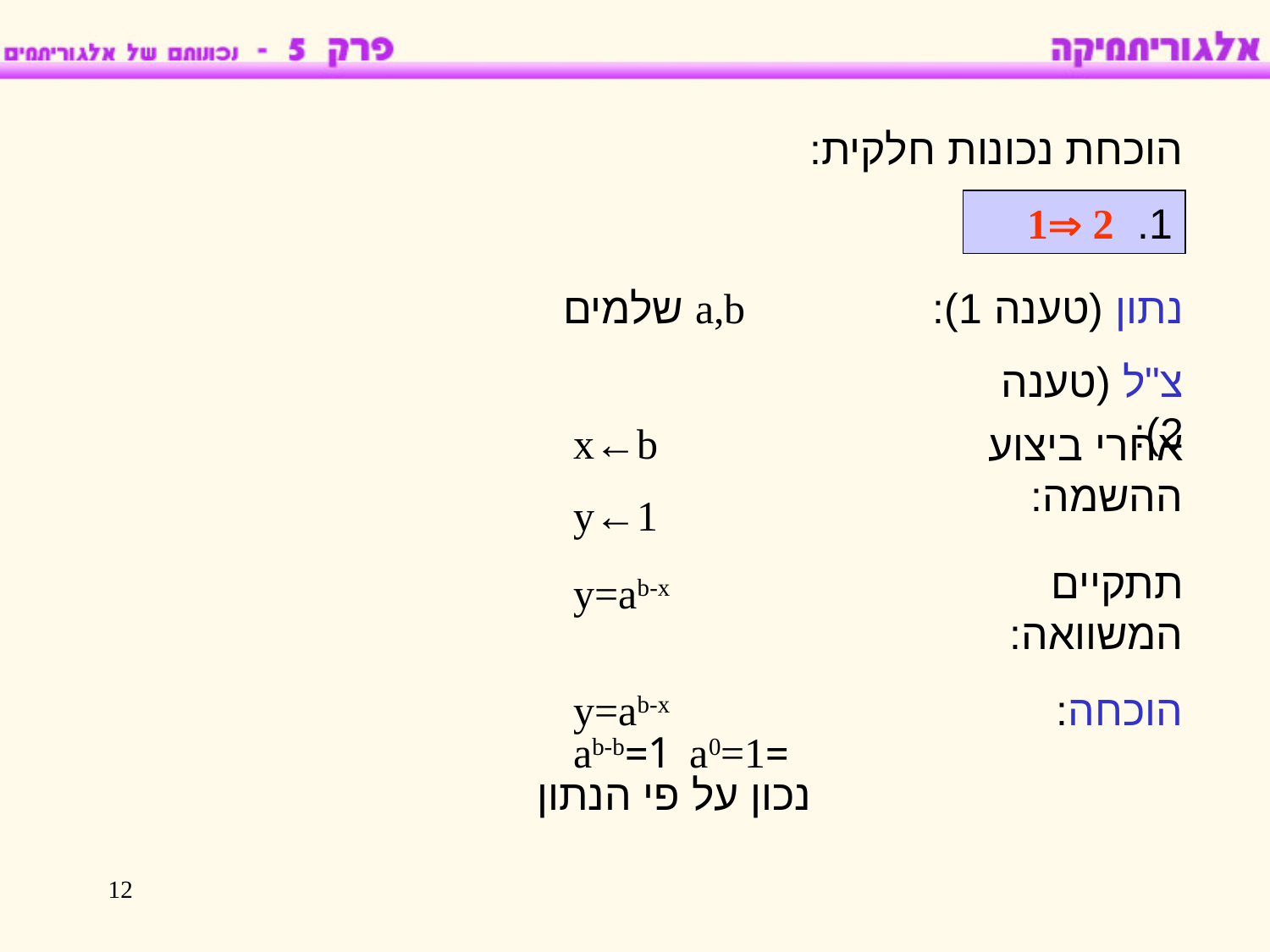

הוכחת נכונות חלקית:
1.  1⇒ 2
נתון (טענה 1):
a,b שלמים
צ"ל (טענה 2):
x←b
y←1
אחרי ביצוע ההשמה:
תתקיים המשוואה:
y=ab-x
y=ab-x
הוכחה:
1=ab-b
=a0=1
 נכון על פי הנתון
12